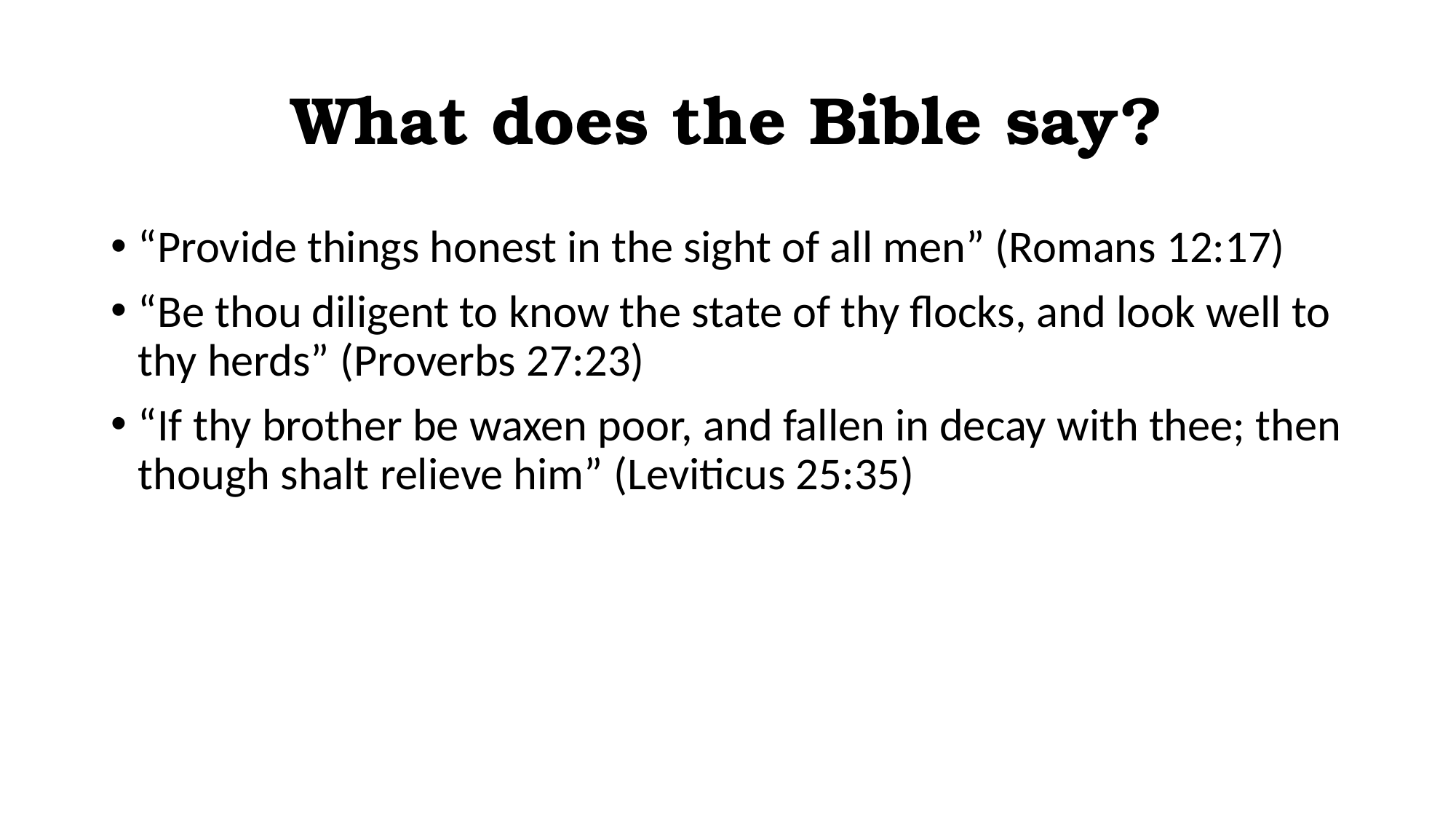

# What does the Bible say?
“Provide things honest in the sight of all men” (Romans 12:17)
“Be thou diligent to know the state of thy flocks, and look well to thy herds” (Proverbs 27:23)
“If thy brother be waxen poor, and fallen in decay with thee; then though shalt relieve him” (Leviticus 25:35)